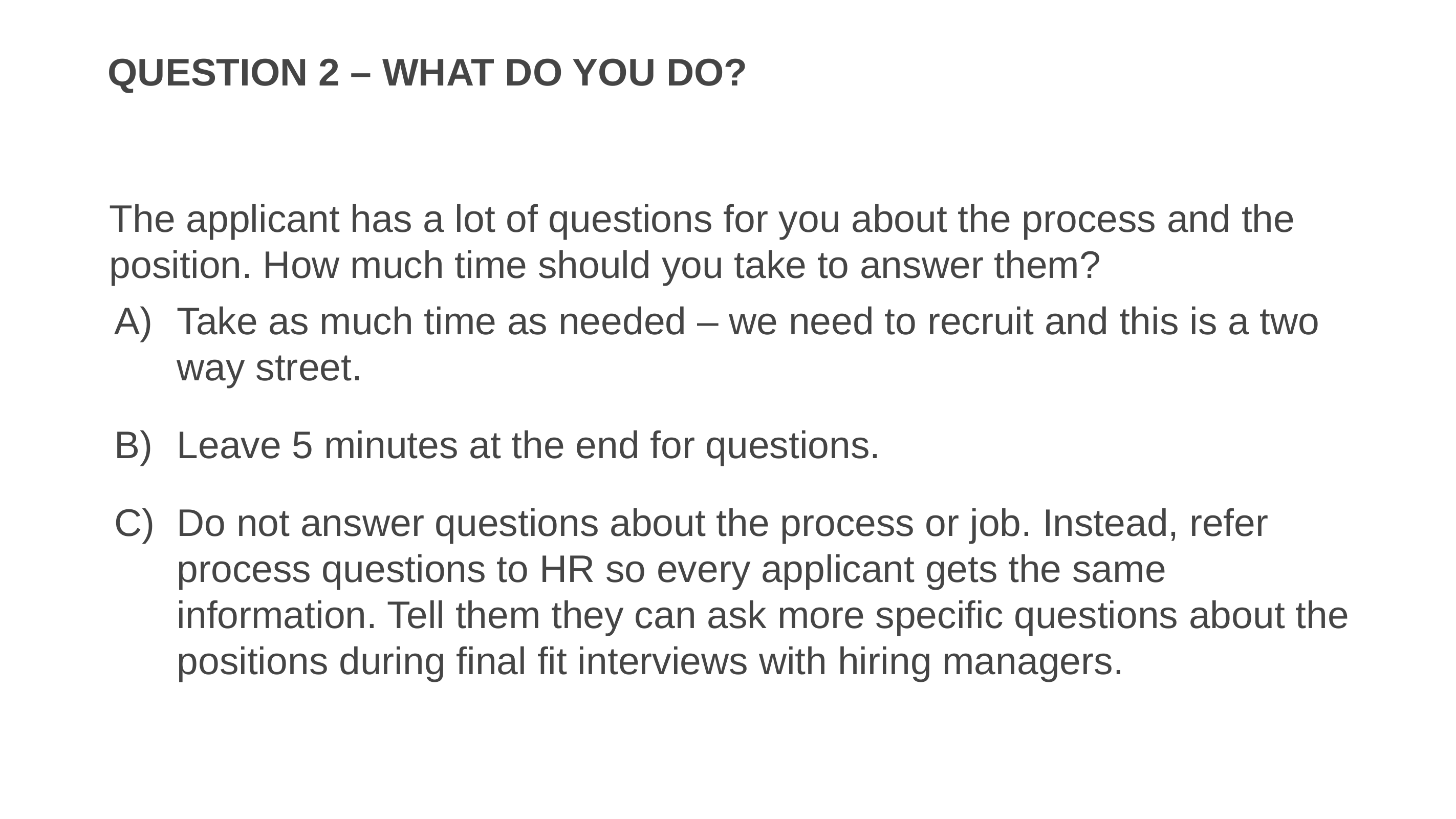

# QUESTION 2 – WHAT DO YOU DO?
The applicant has a lot of questions for you about the process and the position. How much time should you take to answer them?
Take as much time as needed – we need to recruit and this is a two way street.
Leave 5 minutes at the end for questions.
Do not answer questions about the process or job. Instead, refer process questions to HR so every applicant gets the same information. Tell them they can ask more specific questions about the positions during final fit interviews with hiring managers.